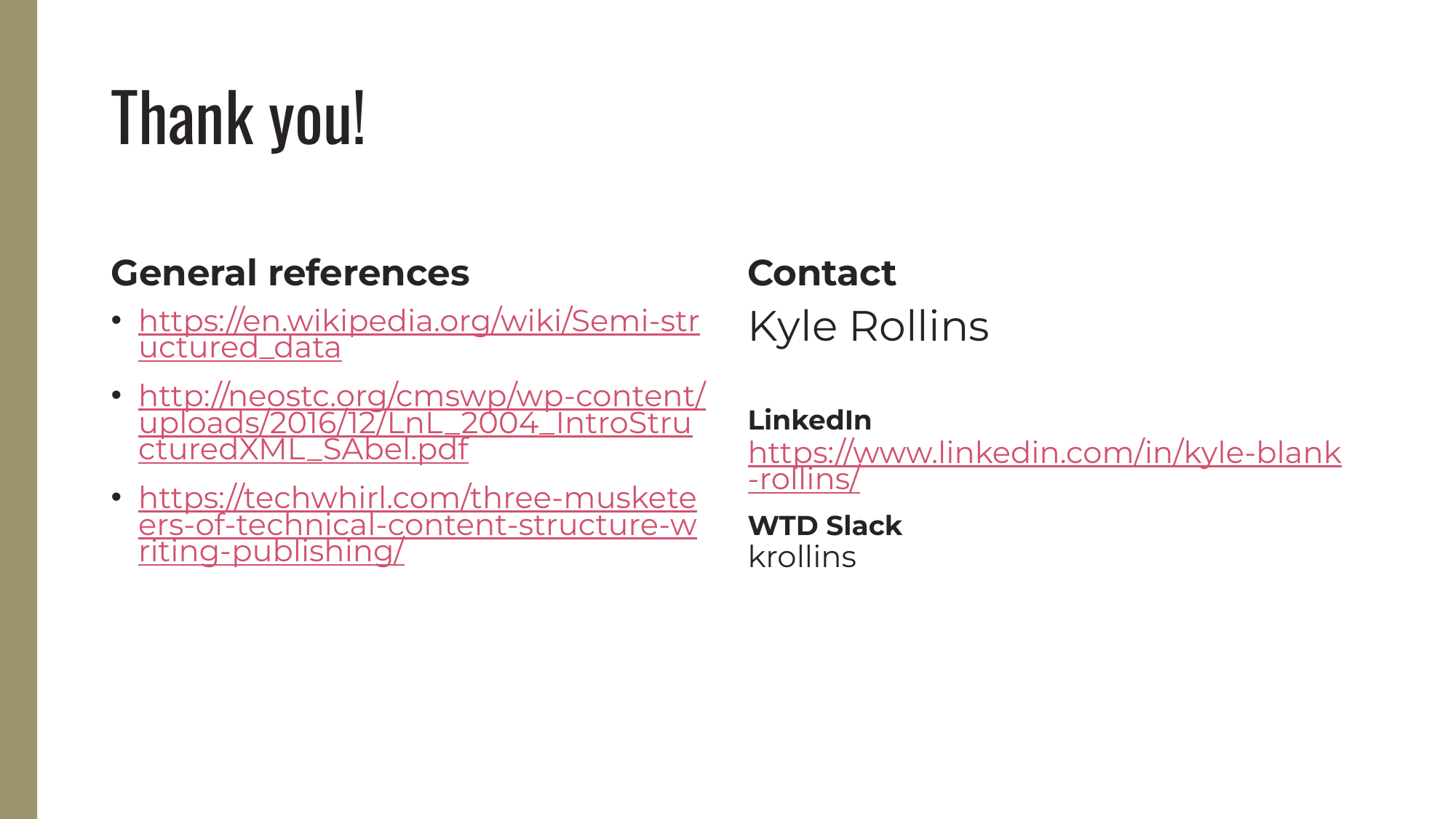

# Thank you!
General references
Contact
https://en.wikipedia.org/wiki/Semi-structured_data
http://neostc.org/cmswp/wp-content/uploads/2016/12/LnL_2004_IntroStructuredXML_SAbel.pdf
https://techwhirl.com/three-musketeers-of-technical-content-structure-writing-publishing/

Kyle Rollins

LinkedIn https://www.linkedin.com/in/kyle-blank-rollins/
WTD Slack
krollins